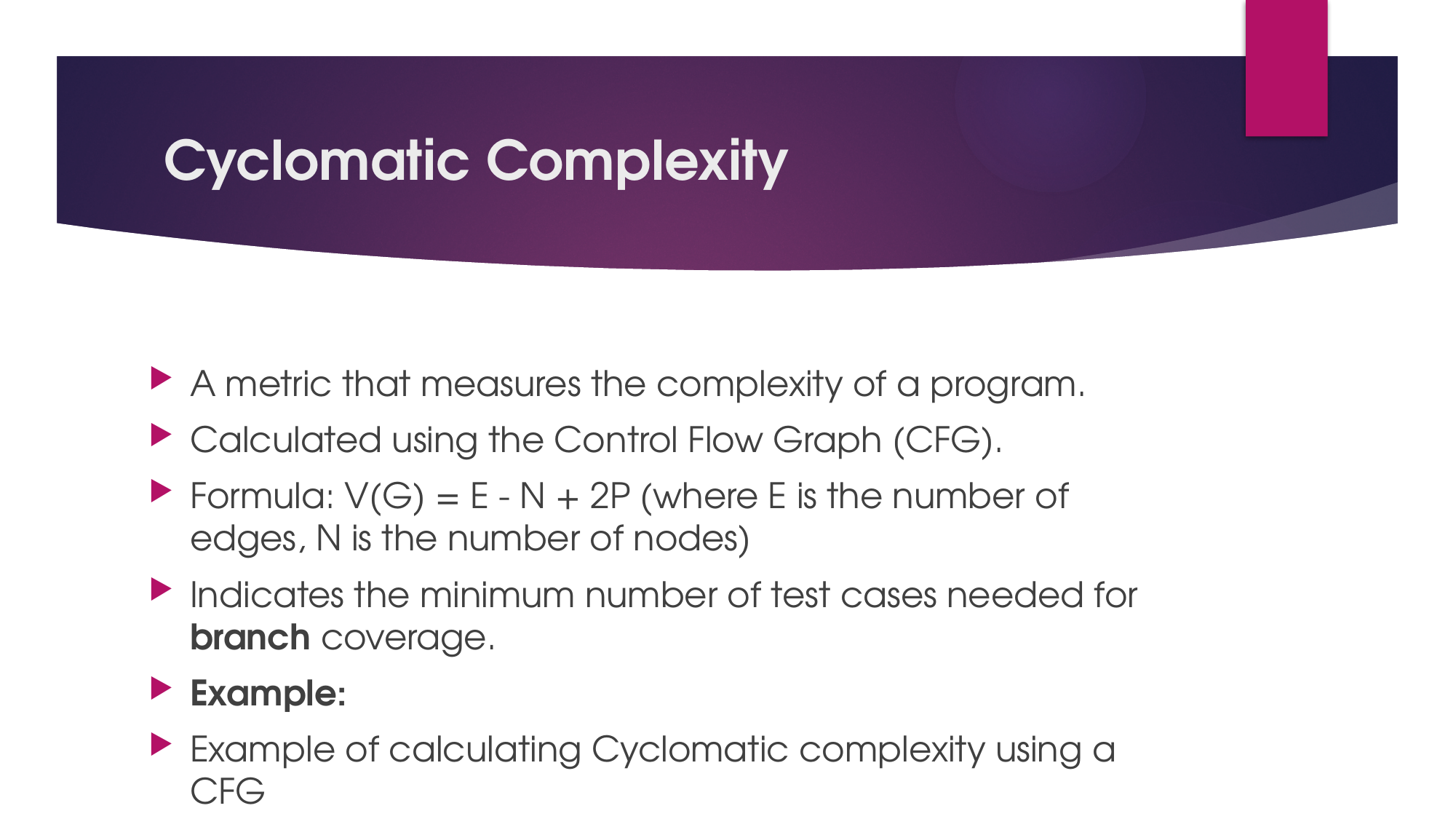

# Cyclomatic Complexity

A metric that measures the complexity of a program.
Calculated using the Control Flow Graph (CFG).
Formula: V(G) = E - N + 2P (where E is the number of edges, N is the number of nodes)
Indicates the minimum number of test cases needed for branch coverage.
Example:
Example of calculating Cyclomatic complexity using a CFG